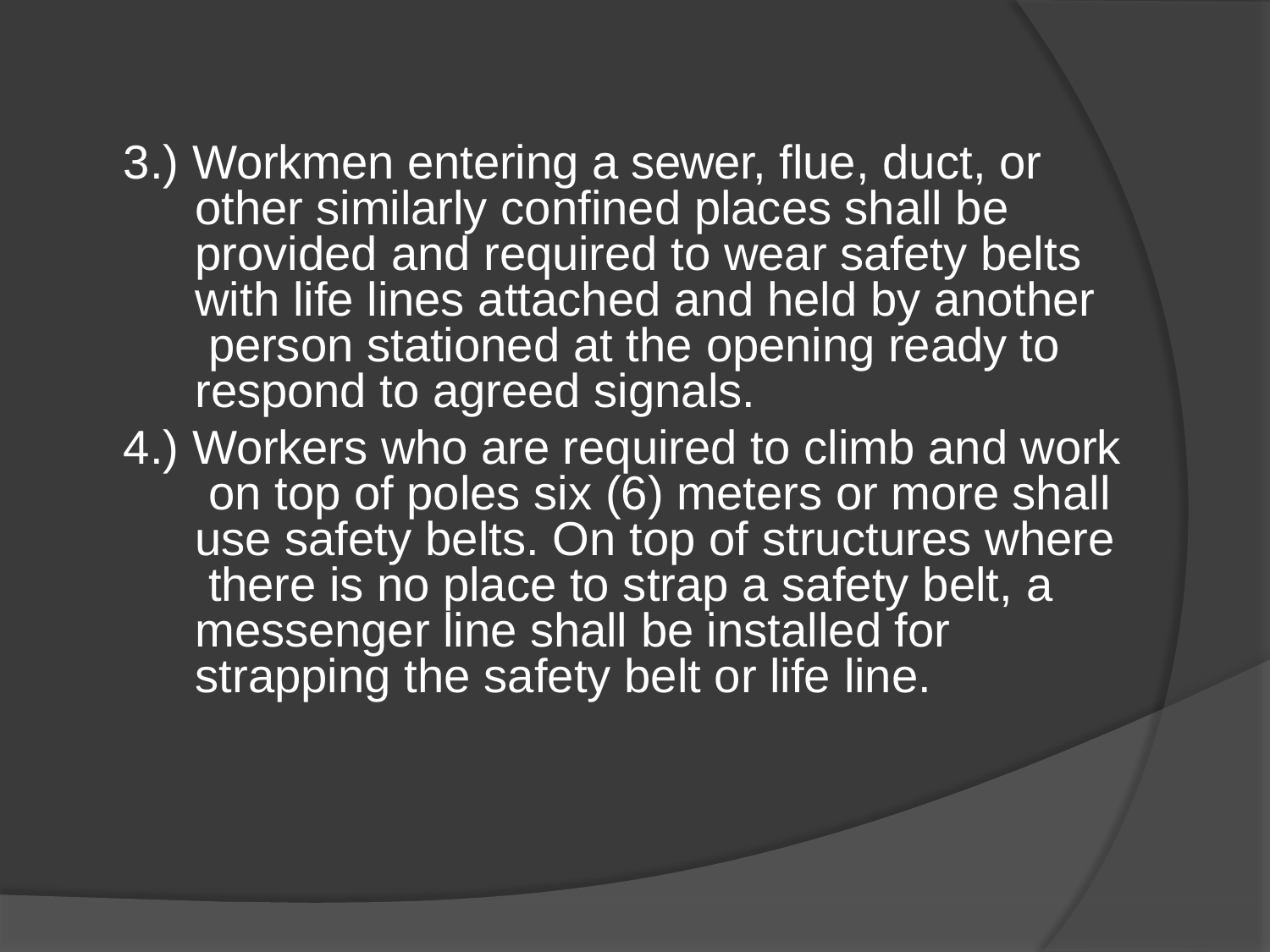

3.) Workmen entering a sewer, flue, duct, or  other similarly confined places shall be  provided and required to wear safety belts  with life lines attached and held by another  person stationed at the opening ready to  respond to agreed signals.
4.) Workers who are required to climb and work  on top of poles six (6) meters or more shall  use safety belts. On top of structures where  there is no place to strap a safety belt, a  messenger line shall be installed for  strapping the safety belt or life line.